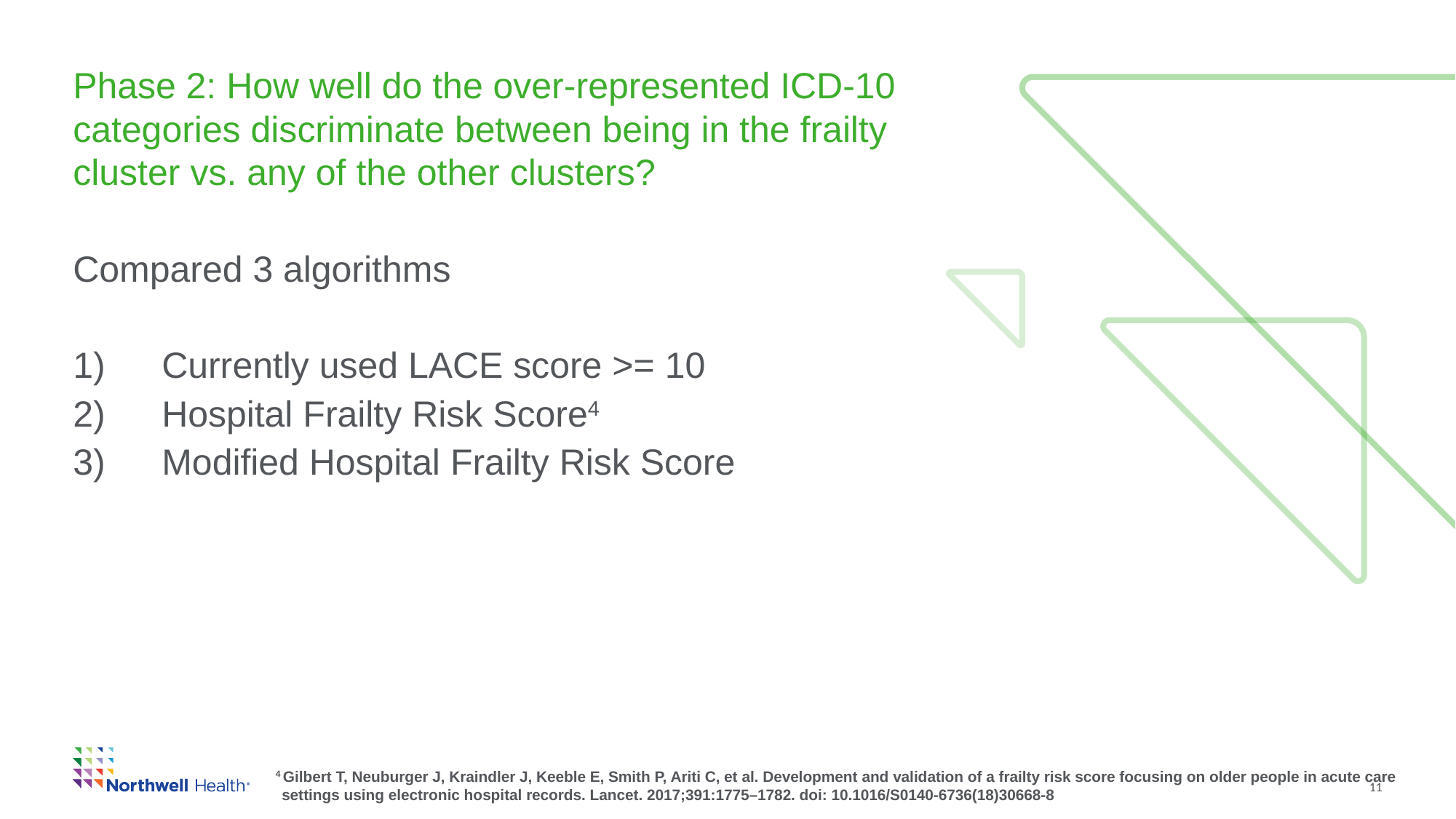

Phase 2: How well do the over-represented ICD-10 categories discriminate between being in the frailty cluster vs. any of the other clusters?

Compared 3 algorithms

Currently used LACE score >= 10
Hospital Frailty Risk Score4
Modified Hospital Frailty Risk Score
11
 4 Gilbert T, Neuburger J, Kraindler J, Keeble E, Smith P, Ariti C, et al. Development and validation of a frailty risk score focusing on older people in acute care
  settings using electronic hospital records. Lancet. 2017;391:1775–1782. doi: 10.1016/S0140-6736(18)30668-8